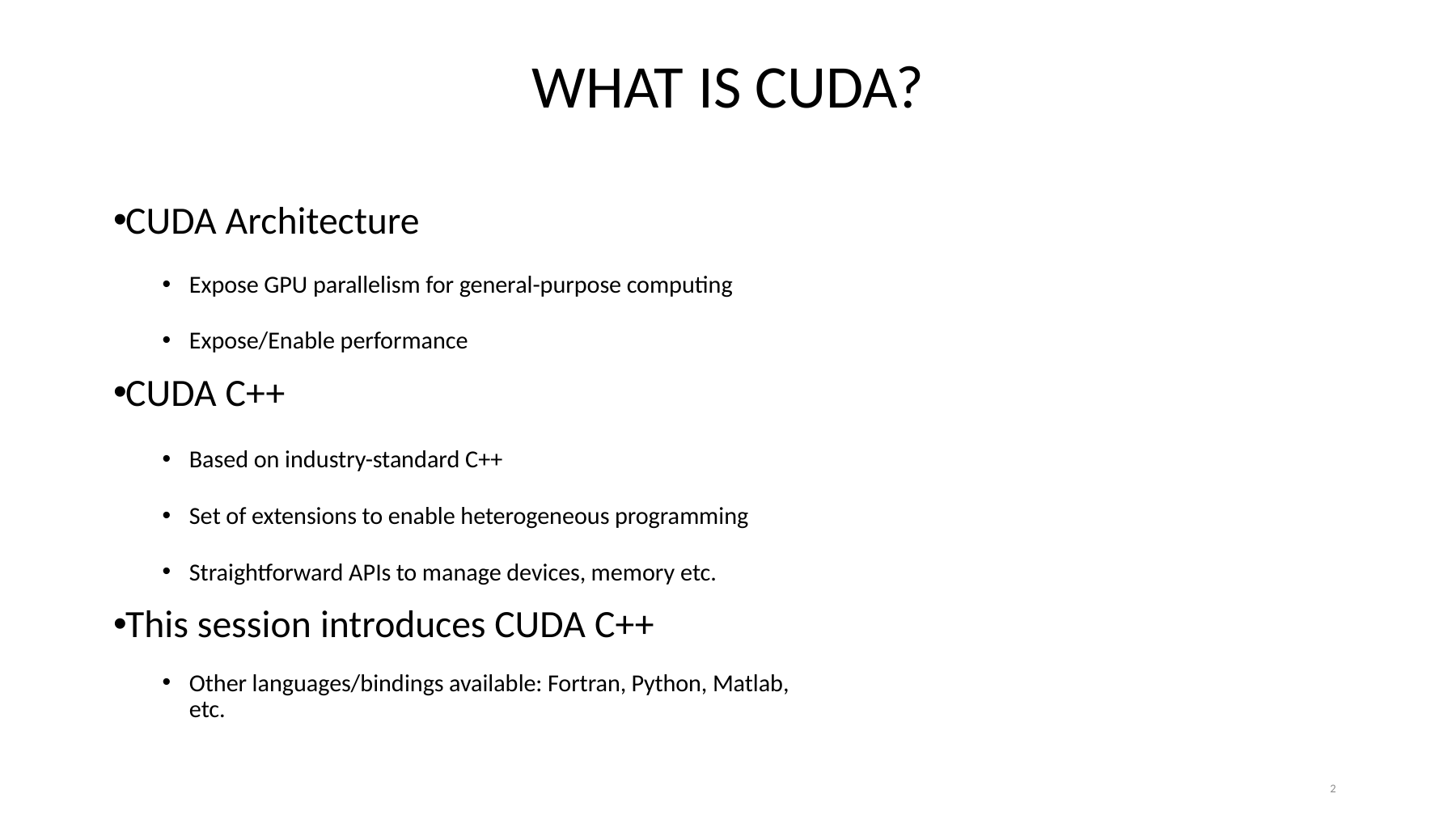

# WHAT IS CUDA?
CUDA Architecture
Expose GPU parallelism for general-purpose computing
Expose/Enable performance
CUDA C++
Based on industry-standard C++
Set of extensions to enable heterogeneous programming
Straightforward APIs to manage devices, memory etc.
This session introduces CUDA C++
Other languages/bindings available: Fortran, Python, Matlab, etc.
2